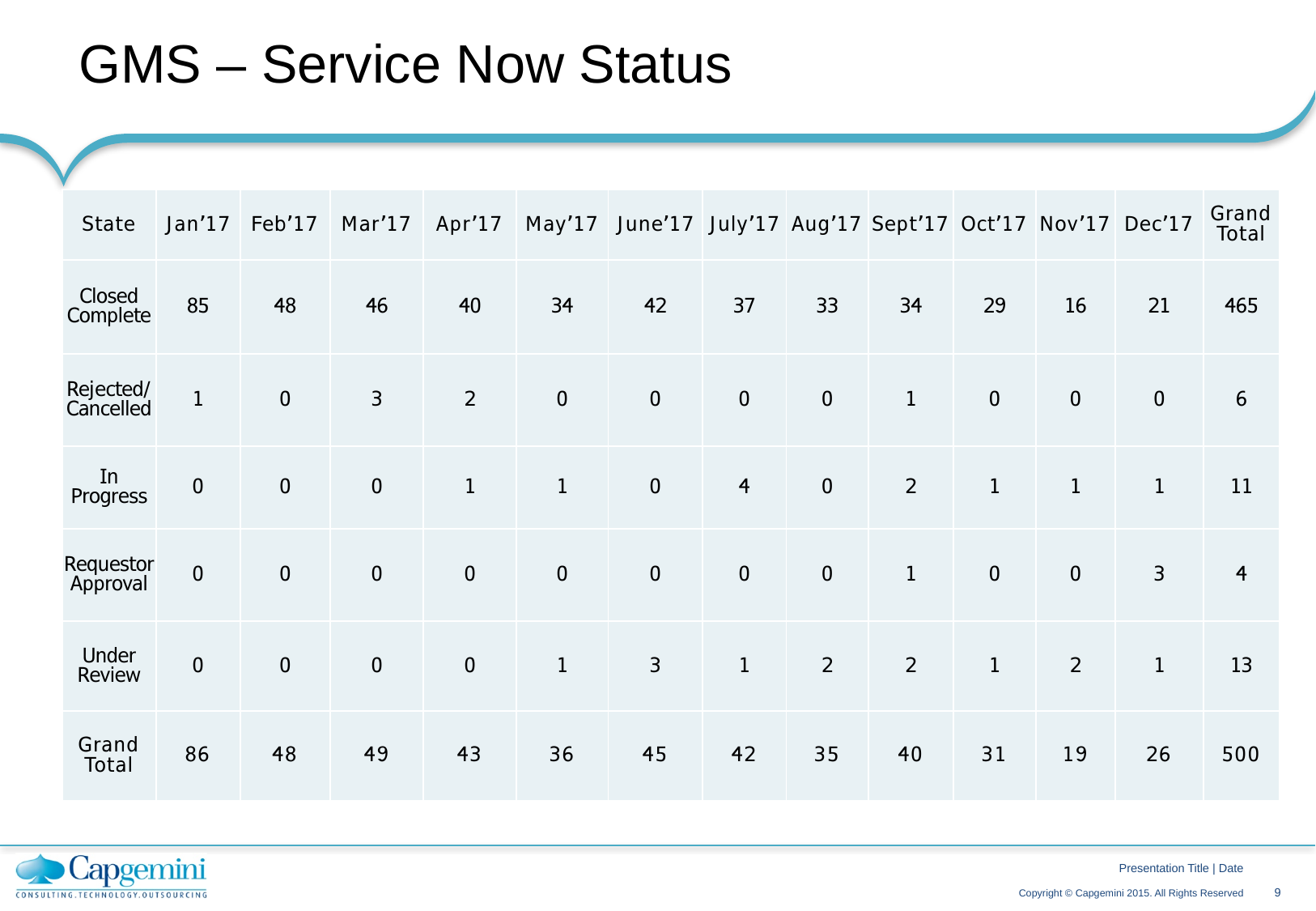

# GMS – Service Now Status
| State | Jan’17 | Feb’17 | Mar’17 | Apr’17 | May’17 | June’17 | July’17 | Aug’17 | Sept’17 | Oct’17 | Nov’17 | Dec’17 | Grand Total |
| --- | --- | --- | --- | --- | --- | --- | --- | --- | --- | --- | --- | --- | --- |
| Closed Complete | 85 | 48 | 46 | 40 | 34 | 42 | 37 | 33 | 34 | 29 | 16 | 21 | 465 |
| Rejected/ Cancelled | 1 | 0 | 3 | 2 | 0 | 0 | 0 | 0 | 1 | 0 | 0 | 0 | 6 |
| In Progress | 0 | 0 | 0 | 1 | 1 | 0 | 4 | 0 | 2 | 1 | 1 | 1 | 11 |
| Requestor Approval | 0 | 0 | 0 | 0 | 0 | 0 | 0 | 0 | 1 | 0 | 0 | 3 | 4 |
| Under Review | 0 | 0 | 0 | 0 | 1 | 3 | 1 | 2 | 2 | 1 | 2 | 1 | 13 |
| Grand Total | 86 | 48 | 49 | 43 | 36 | 45 | 42 | 35 | 40 | 31 | 19 | 26 | 500 |